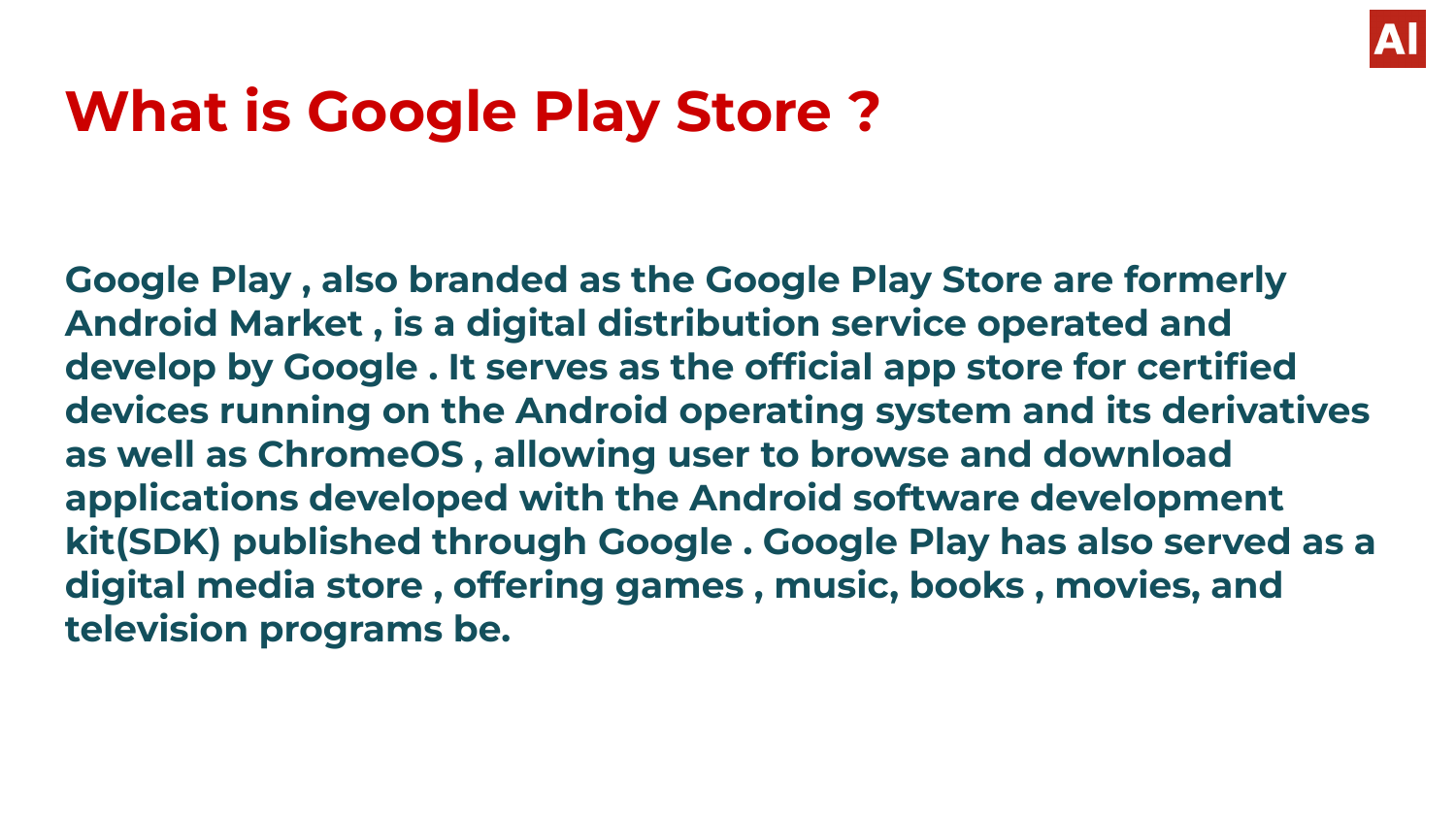

What is Google Play Store ?

# Google Play , also branded as the Google Play Store are formerly Android Market , is a digital distribution service operated and develop by Google . It serves as the official app store for certified devices running on the Android operating system and its derivatives as well as ChromeOS , allowing user to browse and download applications developed with the Android software development kit(SDK) published through Google . Google Play has also served as a digital media store , offering games , music, books , movies, and television programs be.